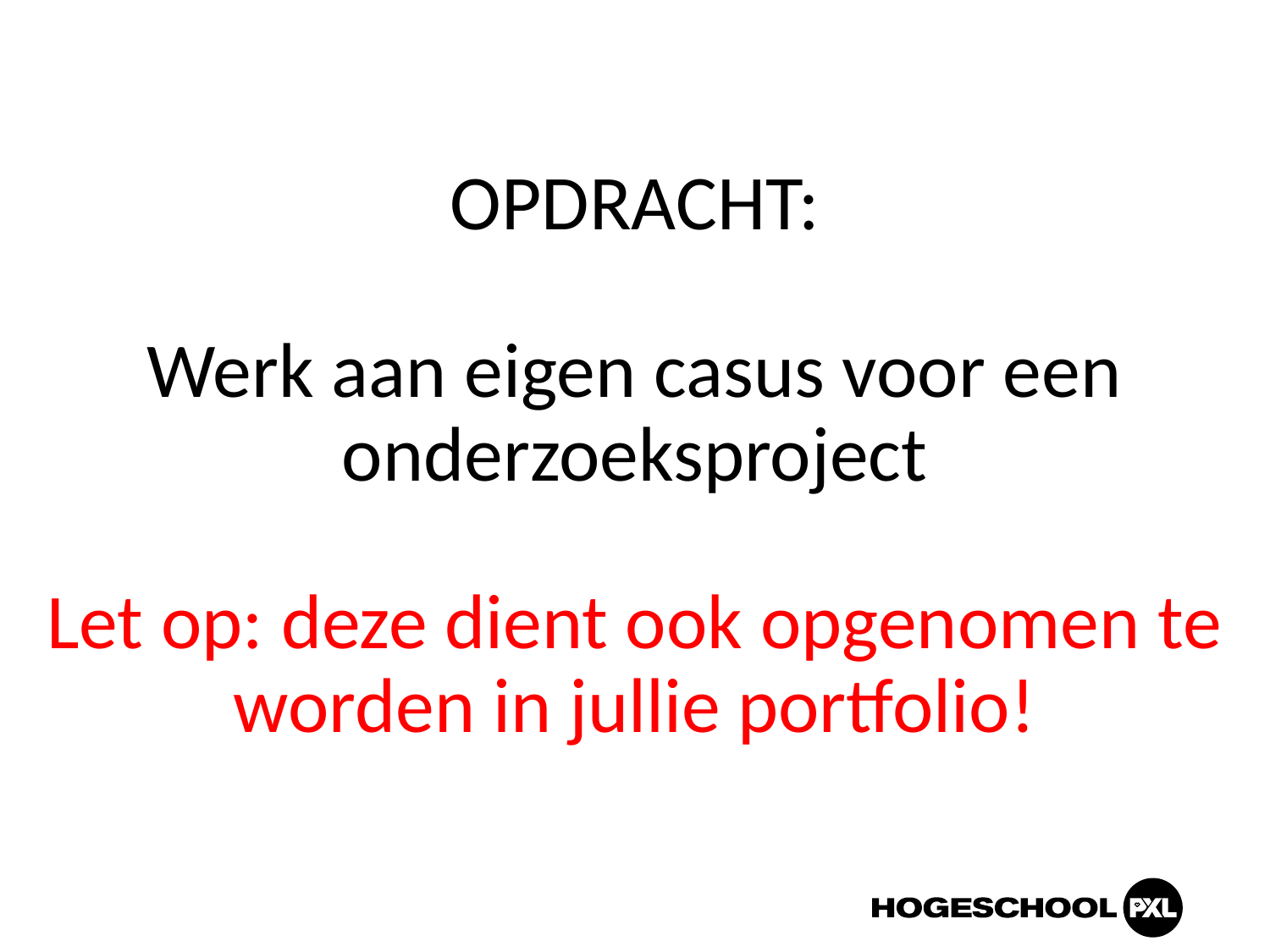

OPDRACHT:
Werk aan eigen casus voor een onderzoeksproject
Let op: deze dient ook opgenomen te worden in jullie portfolio!